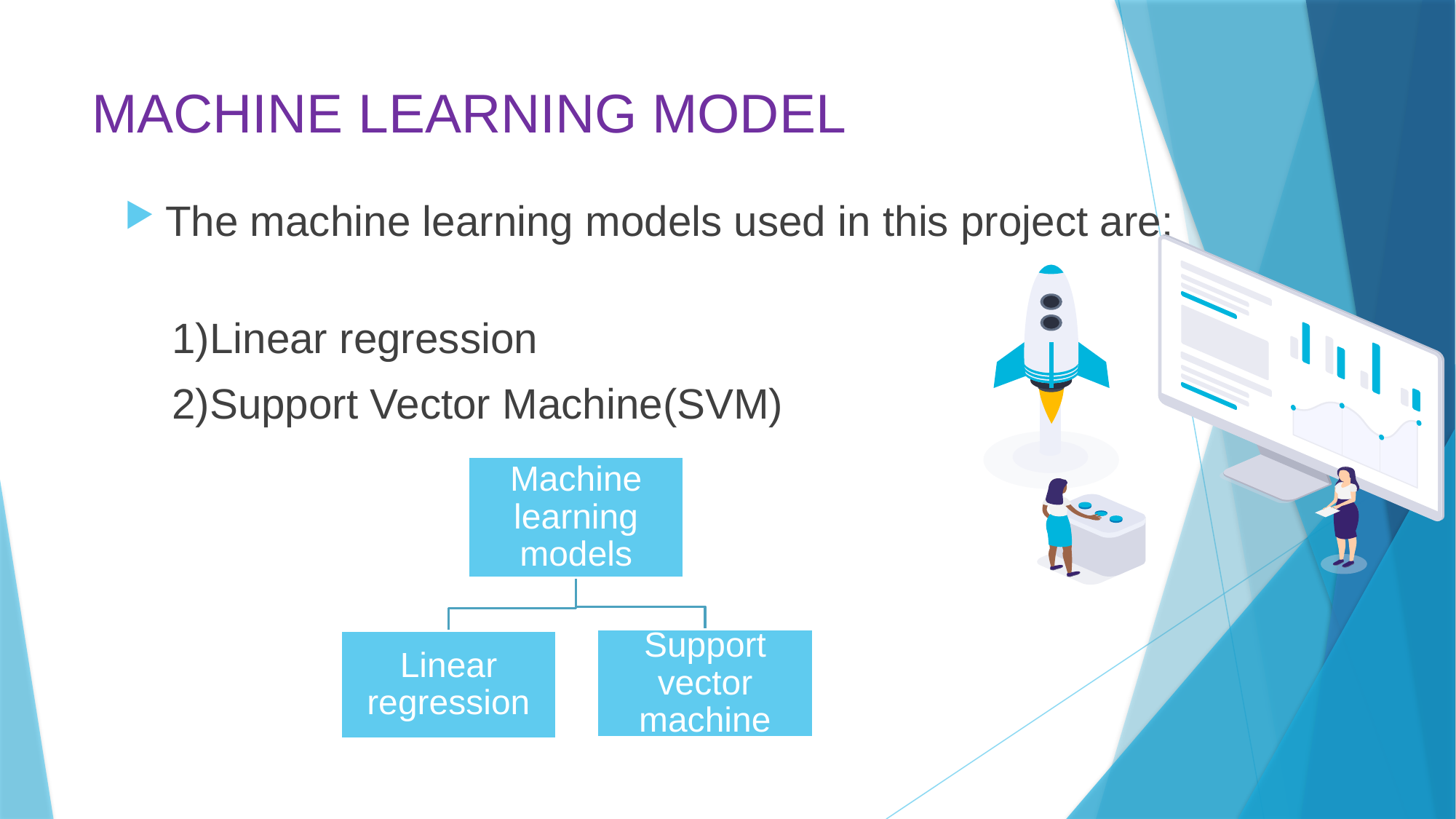

# MACHINE LEARNING MODEL
The machine learning models used in this project are:
    1)Linear regression
    2)Support Vector Machine(SVM)

Machine learning models
Linear regression
Support vector machine